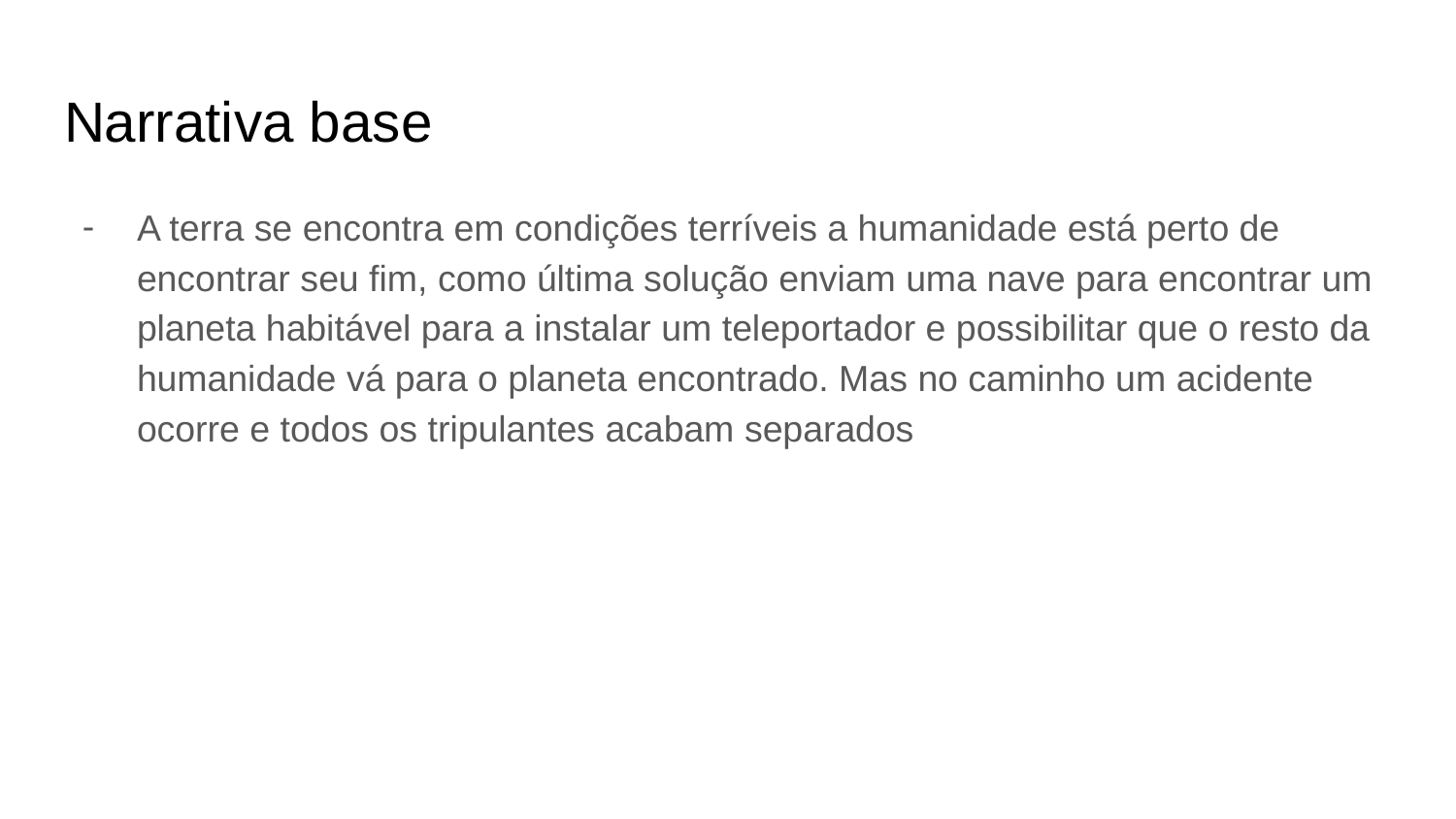

# Narrativa base
A terra se encontra em condições terríveis a humanidade está perto de encontrar seu fim, como última solução enviam uma nave para encontrar um planeta habitável para a instalar um teleportador e possibilitar que o resto da humanidade vá para o planeta encontrado. Mas no caminho um acidente ocorre e todos os tripulantes acabam separados